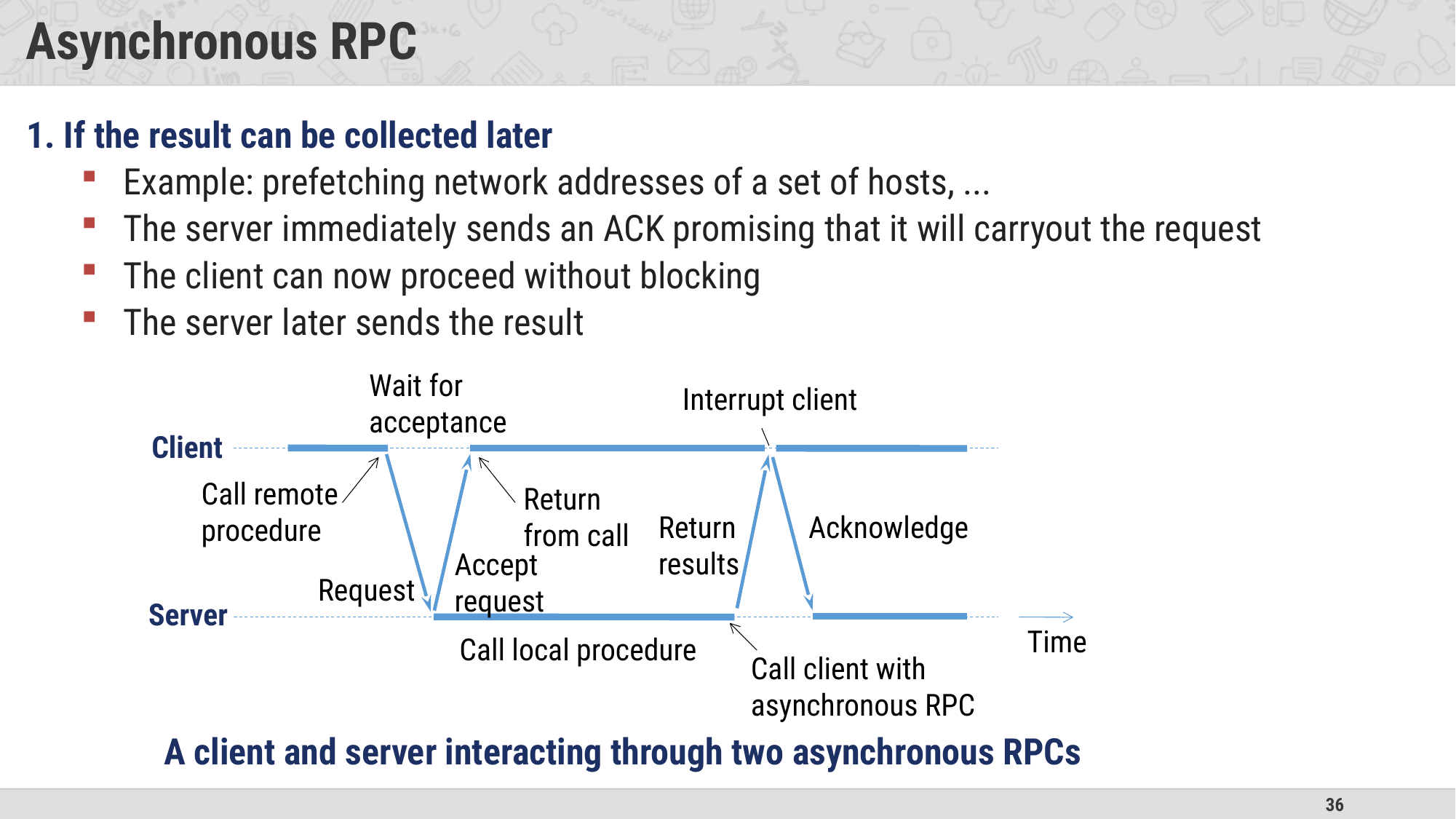

# Asynchronous RPC
1. If the result can be collected later
Example: prefetching network addresses of a set of hosts, ...
The server immediately sends an ACK promising that it will carryout the request
The client can now proceed without blocking
The server later sends the result
Wait for acceptance
Interrupt client
Client
Call remote procedure
Return from call
Acknowledge
Return results
Accept request
Request
Server
Time
Call local procedure
Call client with asynchronous RPC
A client and server interacting through two asynchronous RPCs